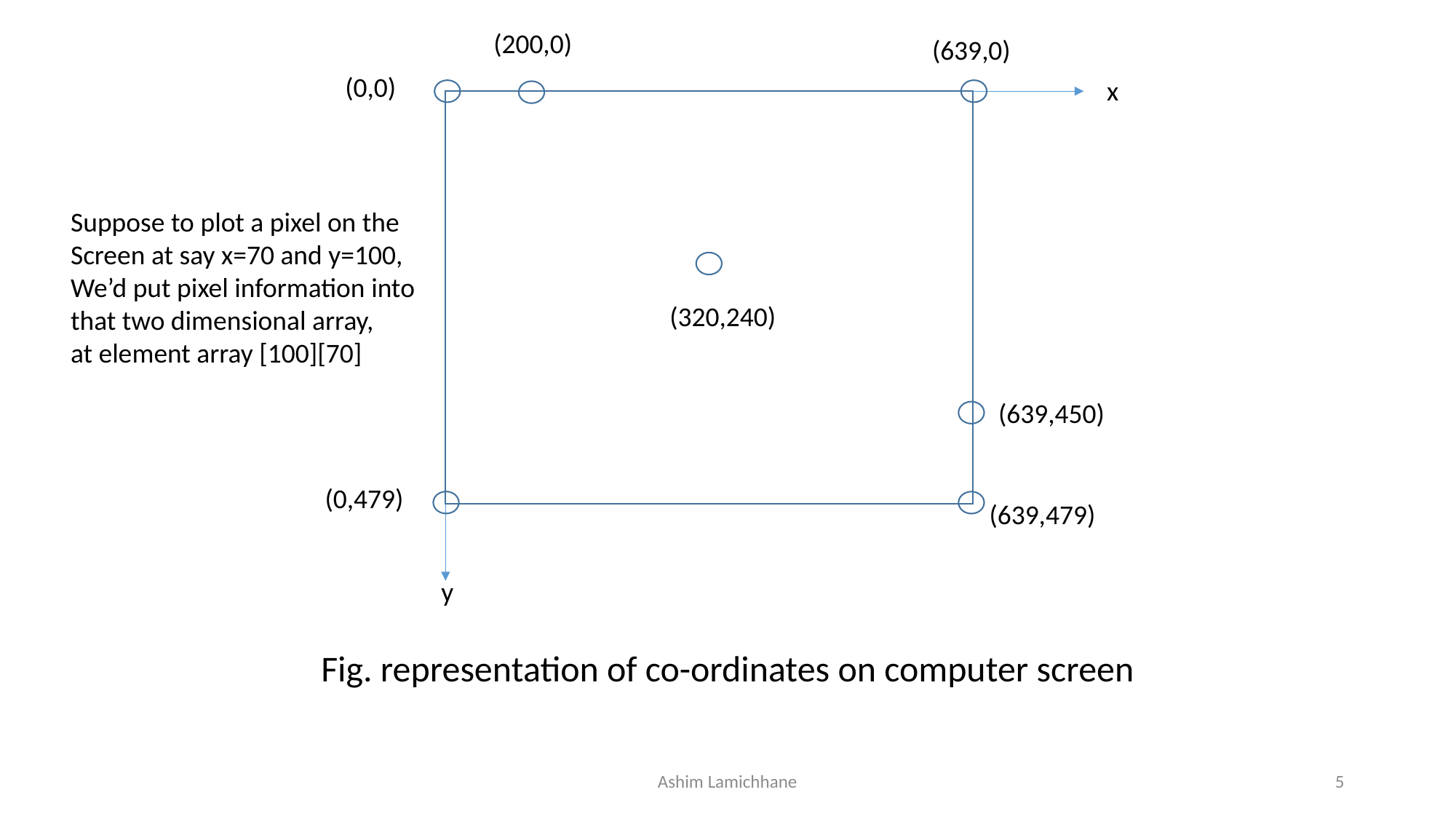

(200,0)
(639,0)
(0,0)
x

Suppose to plot a pixel on the
Screen at say x=70 and y=100,
We’d put pixel information into
that two dimensional array,
at element array [100][70]

(320,240)
(639,450)

(0,479)

(639,479)

y
# Fig. representation of co-ordinates on computer screen
Ashim Lamichhane
5